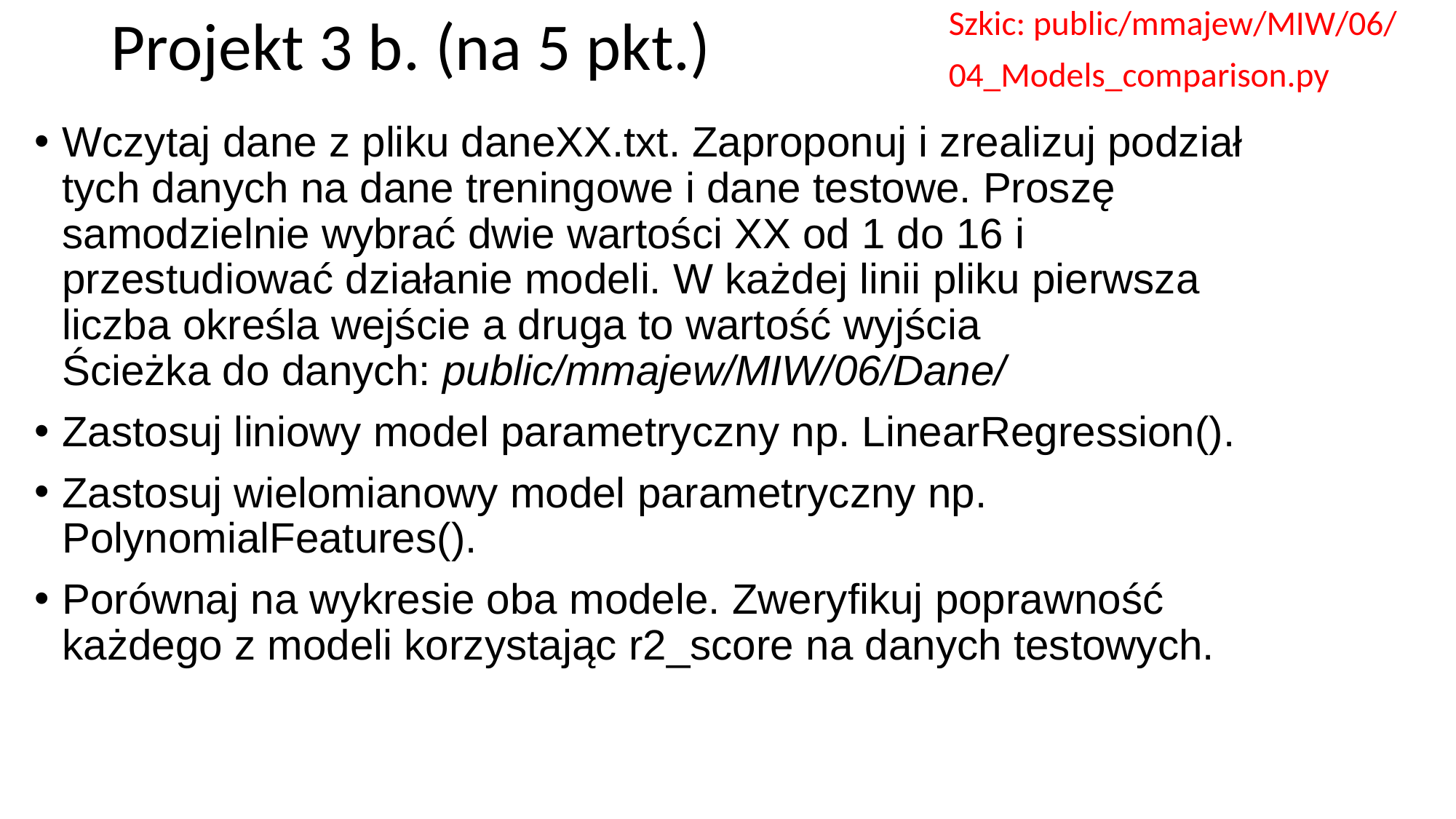

# Projekt 3 b. (na 5 pkt.)
Szkic: public/mmajew/MIW/06/
04_Models_comparison.py
Wczytaj dane z pliku daneXX.txt. Zaproponuj i zrealizuj podział tych danych na dane treningowe i dane testowe. Proszę samodzielnie wybrać dwie wartości XX od 1 do 16 i przestudiować działanie modeli. W każdej linii pliku pierwsza liczba określa wejście a druga to wartość wyjścia
Ścieżka do danych: public/mmajew/MIW/06/Dane/
Zastosuj liniowy model parametryczny np. LinearRegression().
Zastosuj wielomianowy model parametryczny np. PolynomialFeatures().
Porównaj na wykresie oba modele. Zweryfikuj poprawność każdego z modeli korzystając r2_score na danych testowych.